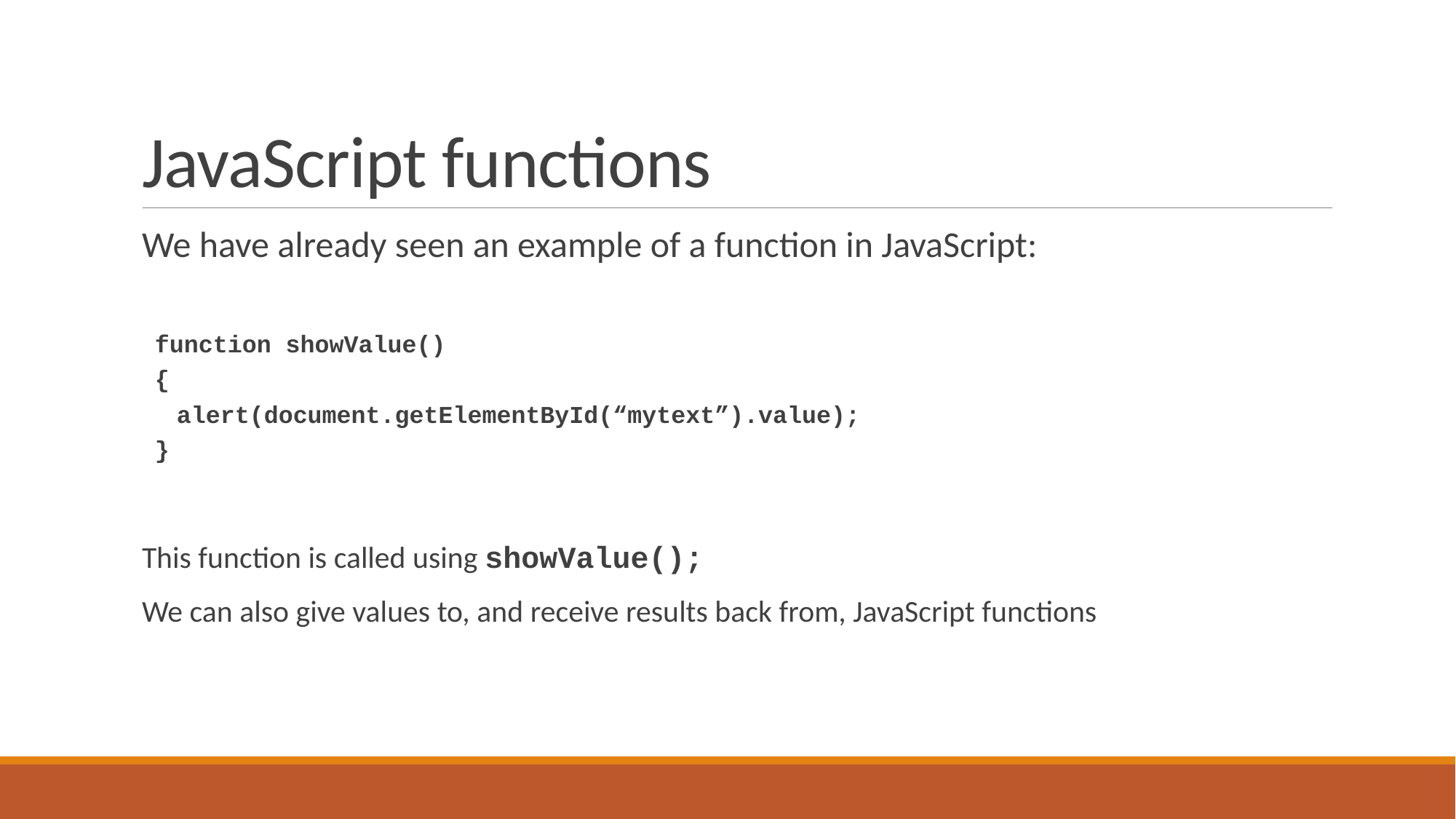

# JavaScript functions
We have already seen an example of a function in JavaScript:

function showValue()
{
	alert(document.getElementById(“mytext”).value);
}

This function is called using showValue();
We can also give values to, and receive results back from, JavaScript functions